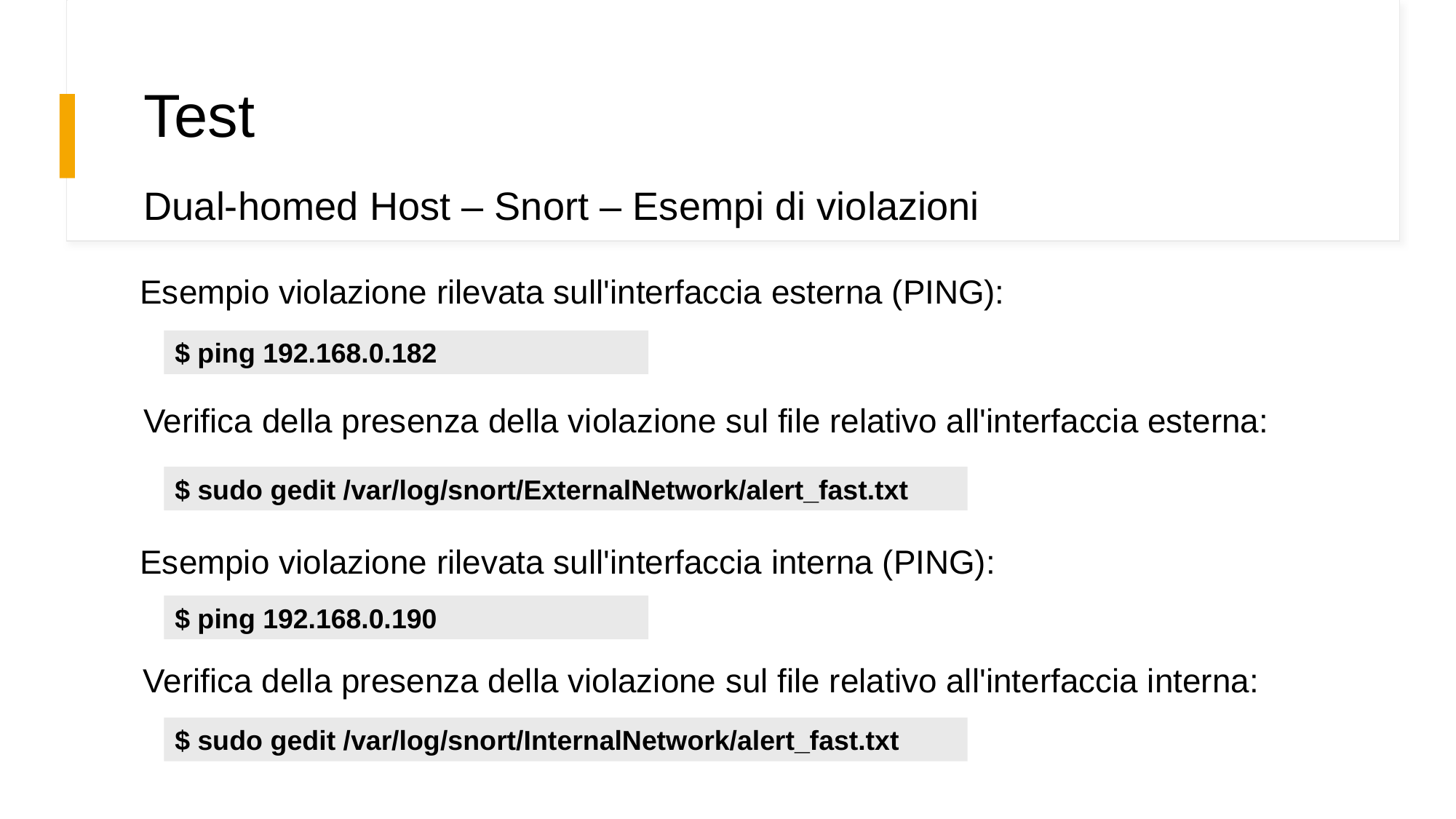

# Test
Dual-homed Host – Snort – Esempi di violazioni

Esempio violazione rilevata sull'interfaccia esterna (PING):
$ ping 192.168.0.182
Verifica della presenza della violazione sul file relativo all'interfaccia esterna:
$ sudo gedit /var/log/snort/ExternalNetwork/alert_fast.txt
Esempio violazione rilevata sull'interfaccia interna (PING):
$ ping 192.168.0.190
Verifica della presenza della violazione sul file relativo all'interfaccia interna:
$ sudo gedit /var/log/snort/InternalNetwork/alert_fast.txt